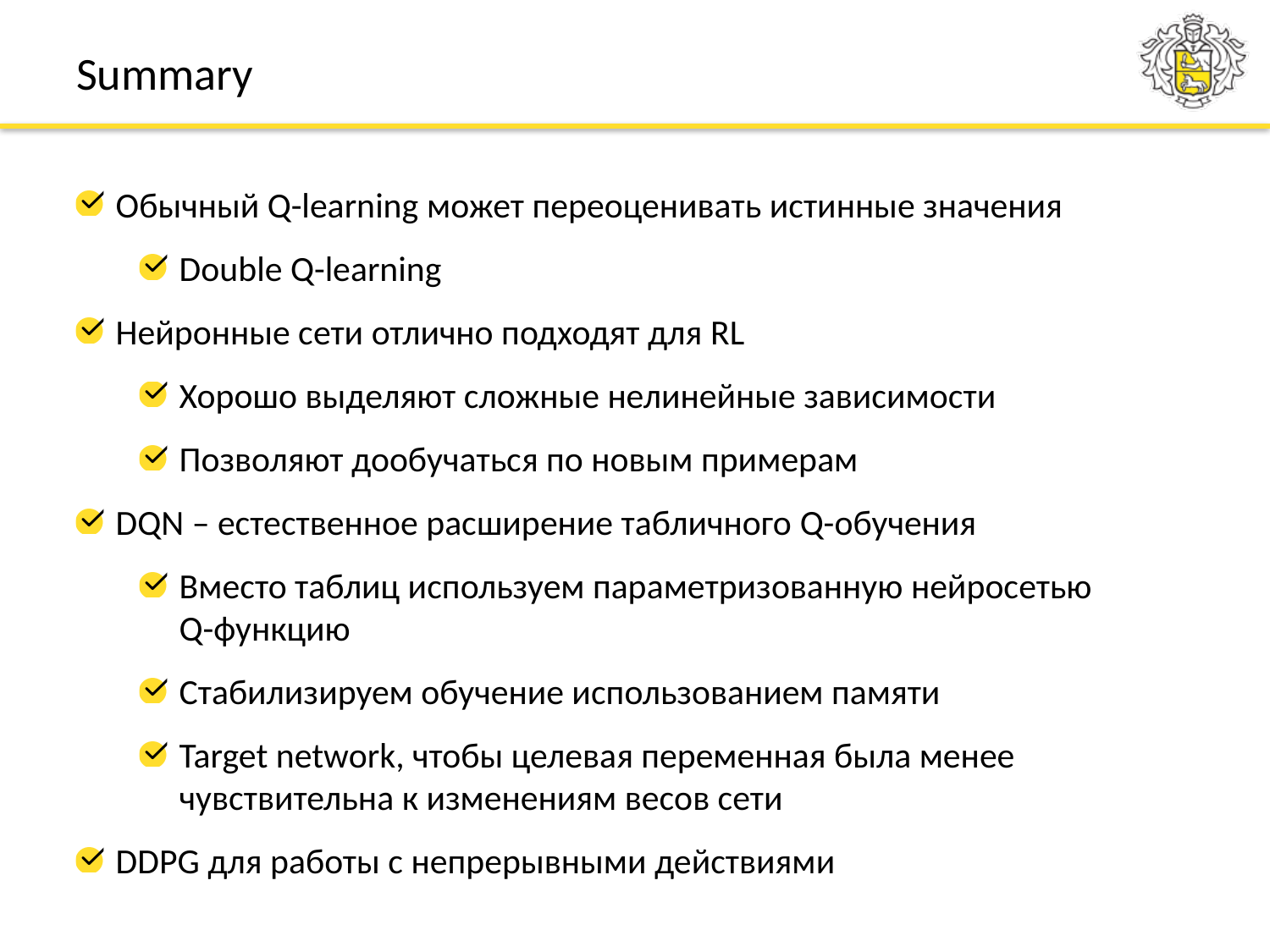

# Summary
Обычный Q-learning может переоценивать истинные значения
Double Q-learning
Нейронные сети отлично подходят для RL
Хорошо выделяют сложные нелинейные зависимости
Позволяют дообучаться по новым примерам
DQN – естественное расширение табличного Q-обучения
Вместо таблиц используем параметризованную нейросетью         Q-функцию
Стабилизируем обучение использованием памяти
Target network, чтобы целевая переменная была менее чувствительна к изменениям весов сети
DDPG для работы с непрерывными действиями